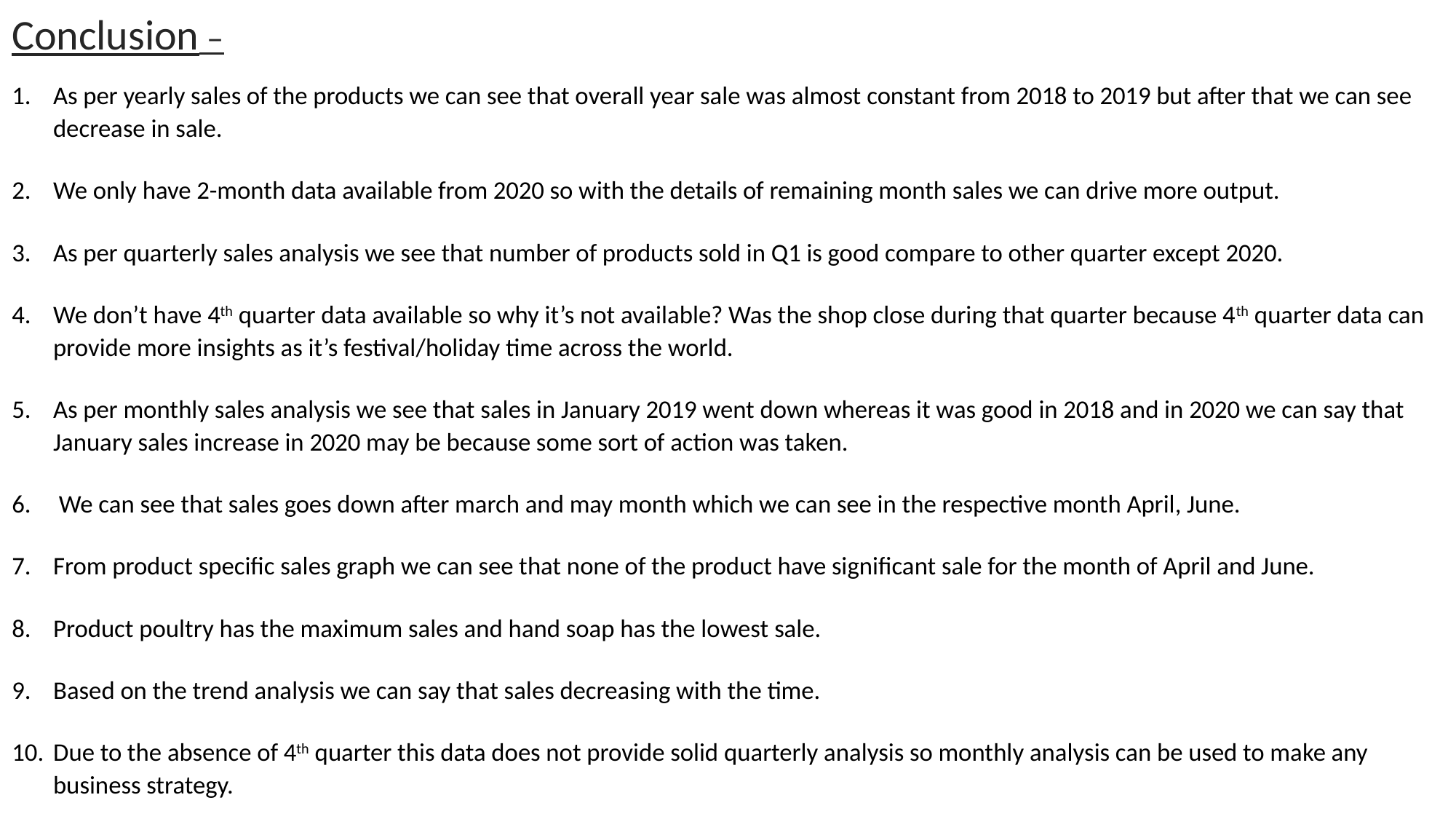

Conclusion –
As per yearly sales of the products we can see that overall year sale was almost constant from 2018 to 2019 but after that we can see decrease in sale.
We only have 2-month data available from 2020 so with the details of remaining month sales we can drive more output.
As per quarterly sales analysis we see that number of products sold in Q1 is good compare to other quarter except 2020.
We don’t have 4th quarter data available so why it’s not available? Was the shop close during that quarter because 4th quarter data can provide more insights as it’s festival/holiday time across the world.
As per monthly sales analysis we see that sales in January 2019 went down whereas it was good in 2018 and in 2020 we can say that January sales increase in 2020 may be because some sort of action was taken.
 We can see that sales goes down after march and may month which we can see in the respective month April, June.
From product specific sales graph we can see that none of the product have significant sale for the month of April and June.
Product poultry has the maximum sales and hand soap has the lowest sale.
Based on the trend analysis we can say that sales decreasing with the time.
Due to the absence of 4th quarter this data does not provide solid quarterly analysis so monthly analysis can be used to make any business strategy.